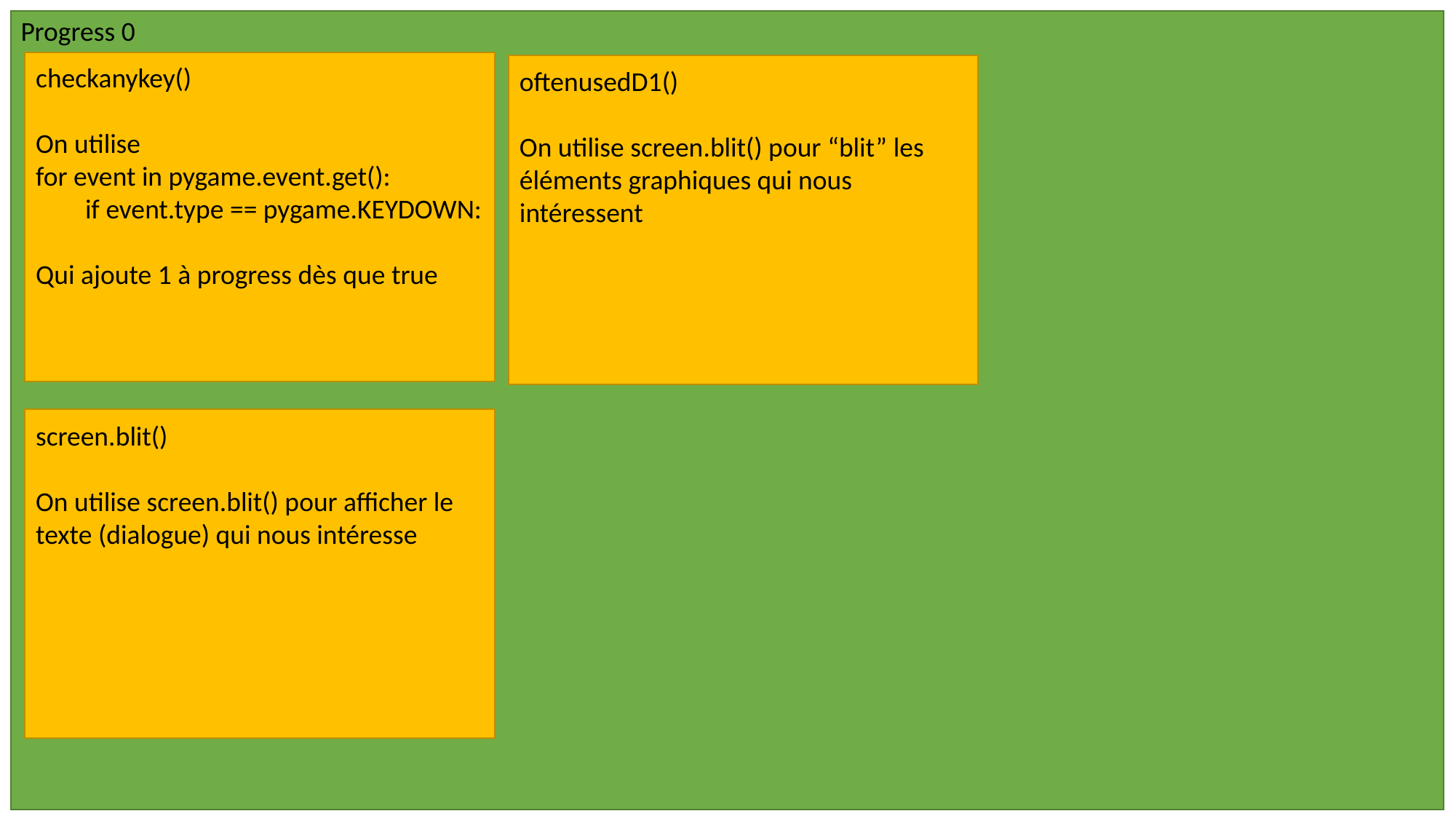

Progress 0

checkanykey()

On utilise
for event in pygame.event.get():
        if event.type == pygame.KEYDOWN:

Qui ajoute 1 à progress dès que true

oftenusedD1()

On utilise screen.blit() pour “blit” les éléments graphiques qui nous intéressent

screen.blit()

On utilise screen.blit() pour afficher le texte (dialogue) qui nous intéresse